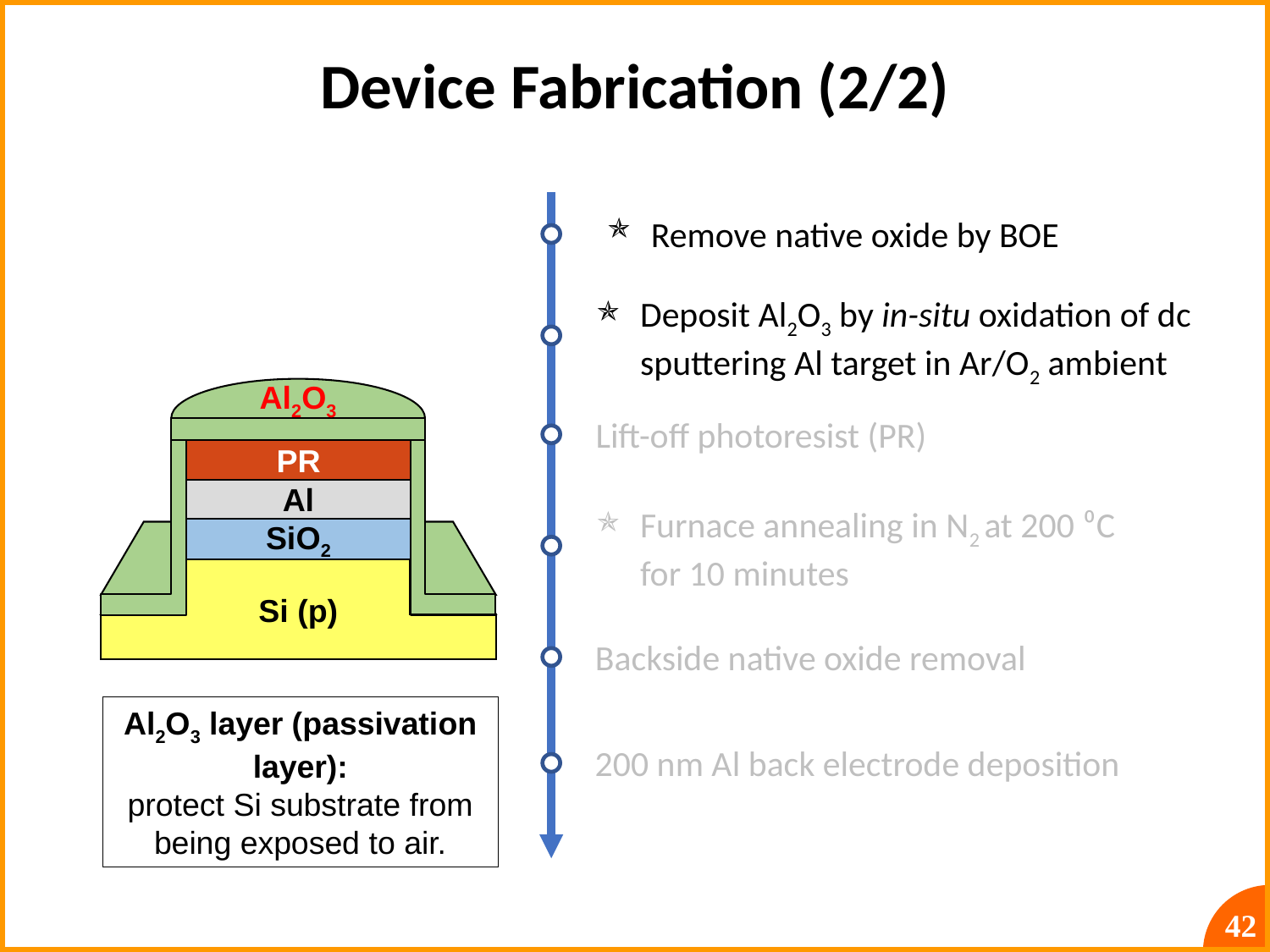

# Device Fabrication (2/2)
Remove native oxide by BOE

Deposit Al2O3 by in-situ oxidation of dc sputtering Al target in Ar/O2 ambient

Al2O3

PR
Lift-off photoresist (PR)

Al
Furnace annealing in N2 at 200 ⁰C for 10 minutes

SiO2

Si (p)
Backside native oxide removal

Al2O3 layer (passivation layer):
protect Si substrate from being exposed to air.
200 nm Al back electrode deposition

42